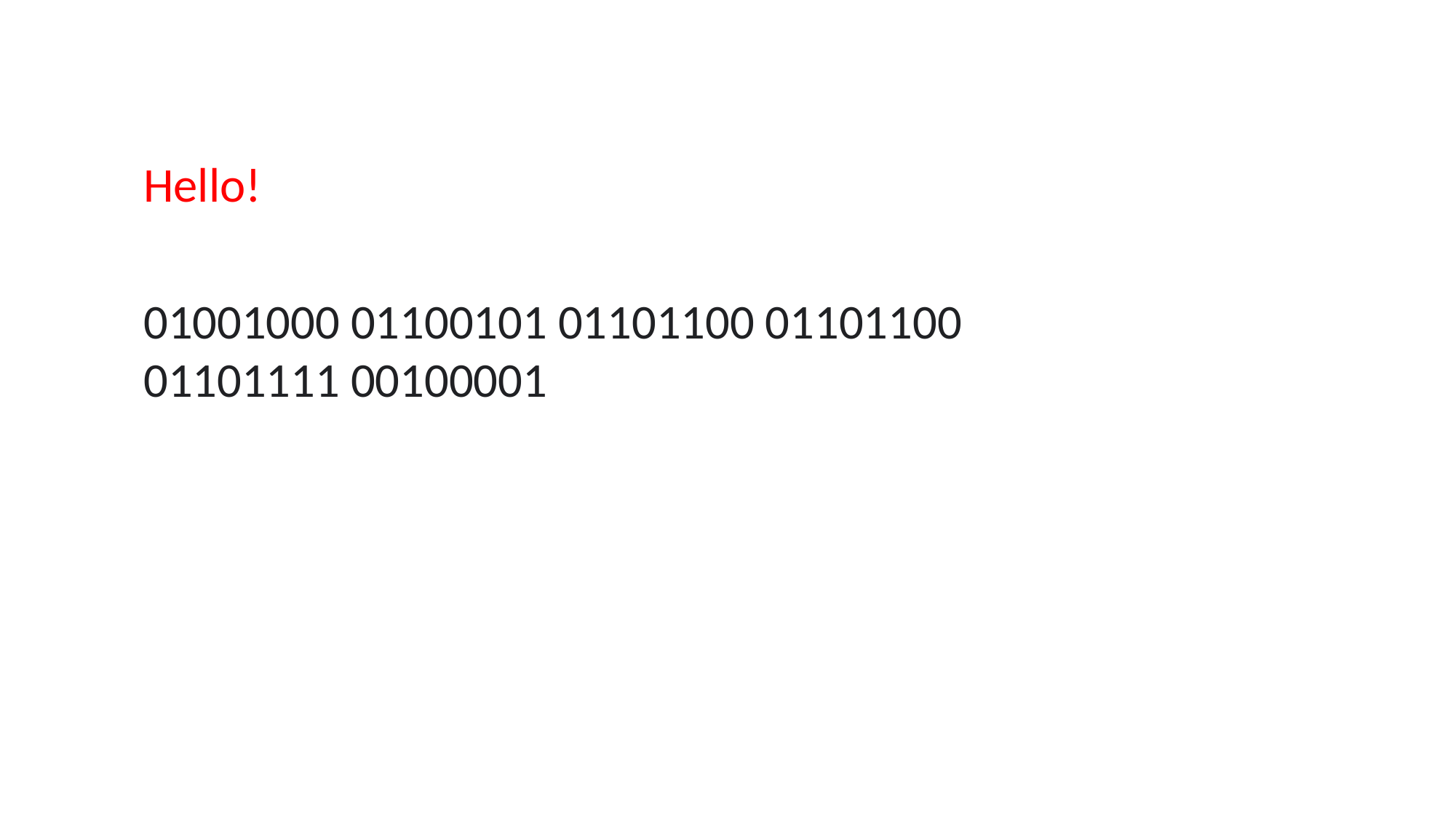

Hello!
01001000 01100101 01101100 01101100 01101111 00100001